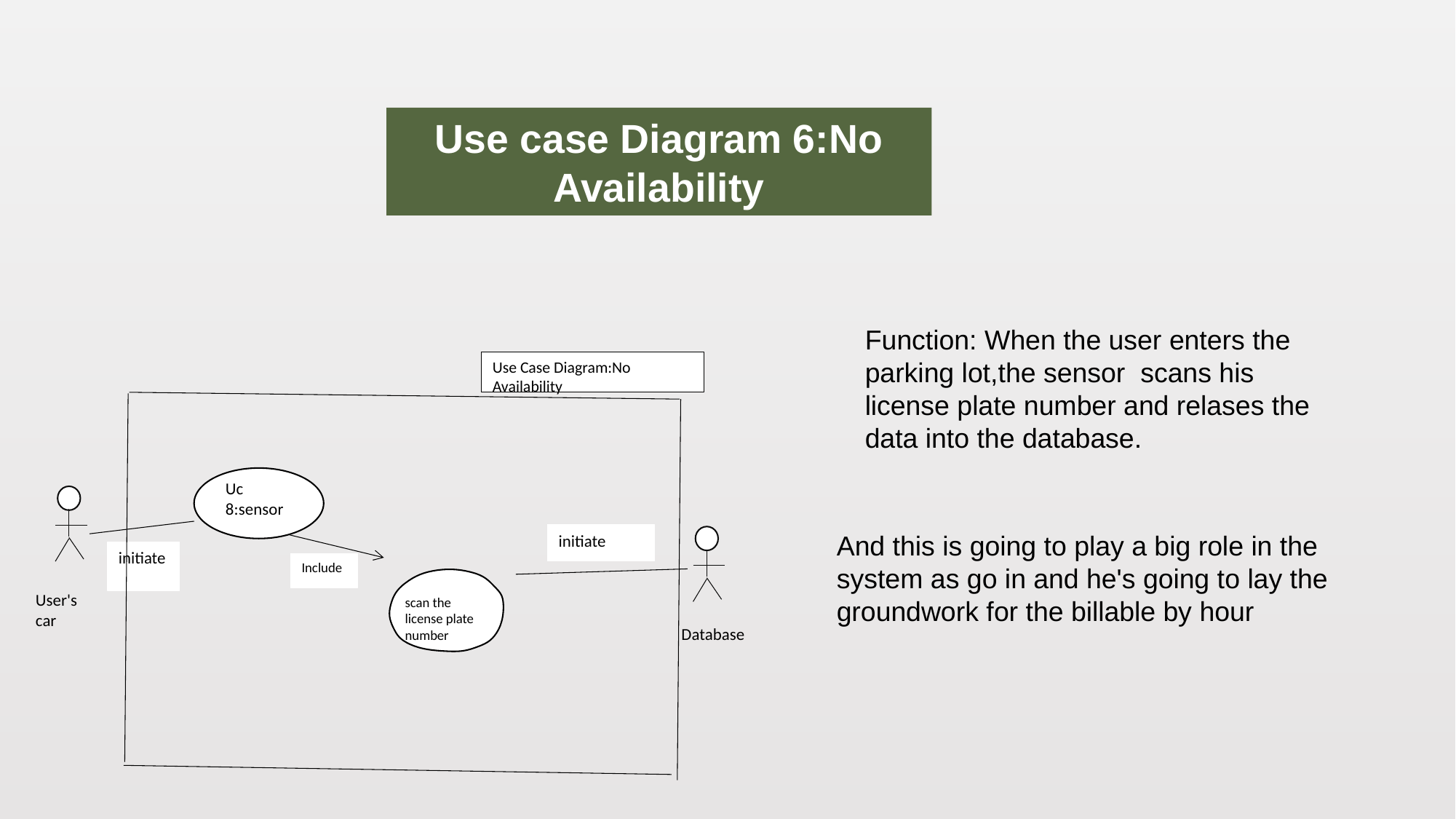

Use case Diagram 6:No Availability
Function: When the user enters the parking lot,the sensor  scans his license plate number and relases the
data into the database.
Use Case Diagram:No Availability

Uc 8:sensor

initiate

Include

User's car
scan the license plate number

Database

initiate

And this is going to play a big role in the system as go in and he's going to lay the
groundwork for the billable by hour